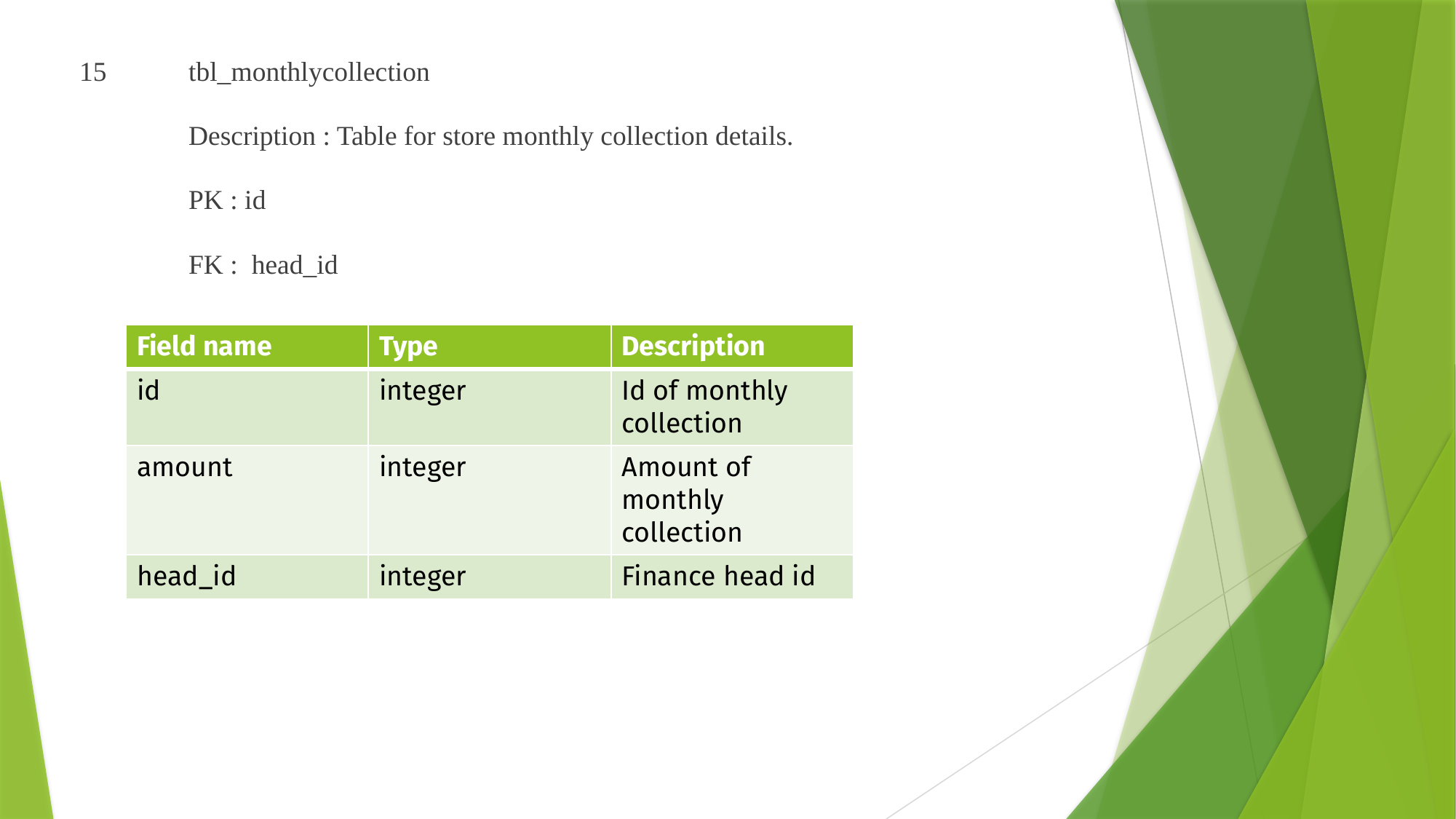

15 	tbl_monthlycollection
	Description : Table for store monthly collection details.
	PK : id
	FK :  head_id

| Field name | Type | Description |
| --- | --- | --- |
| id | integer | Id of monthly collection |
| amount | integer | Amount of monthly collection |
| head\_id | integer | Finance head id |